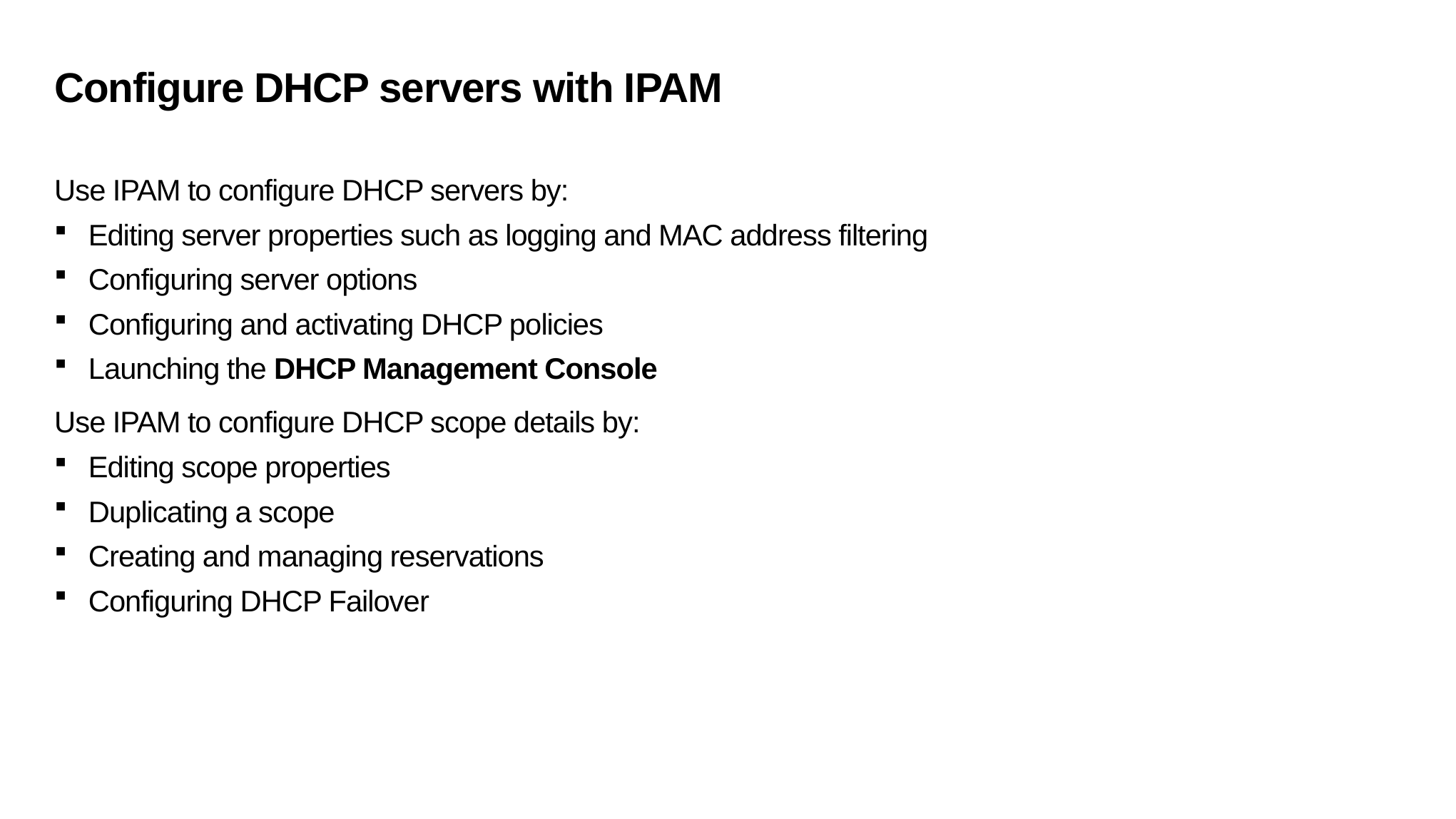

# Configure DHCP servers with IPAM
Use IPAM to configure DHCP servers by:
Editing server properties such as logging and MAC address filtering
Configuring server options
Configuring and activating DHCP policies
Launching the DHCP Management Console
Use IPAM to configure DHCP scope details by:
Editing scope properties
Duplicating a scope
Creating and managing reservations
Configuring DHCP Failover